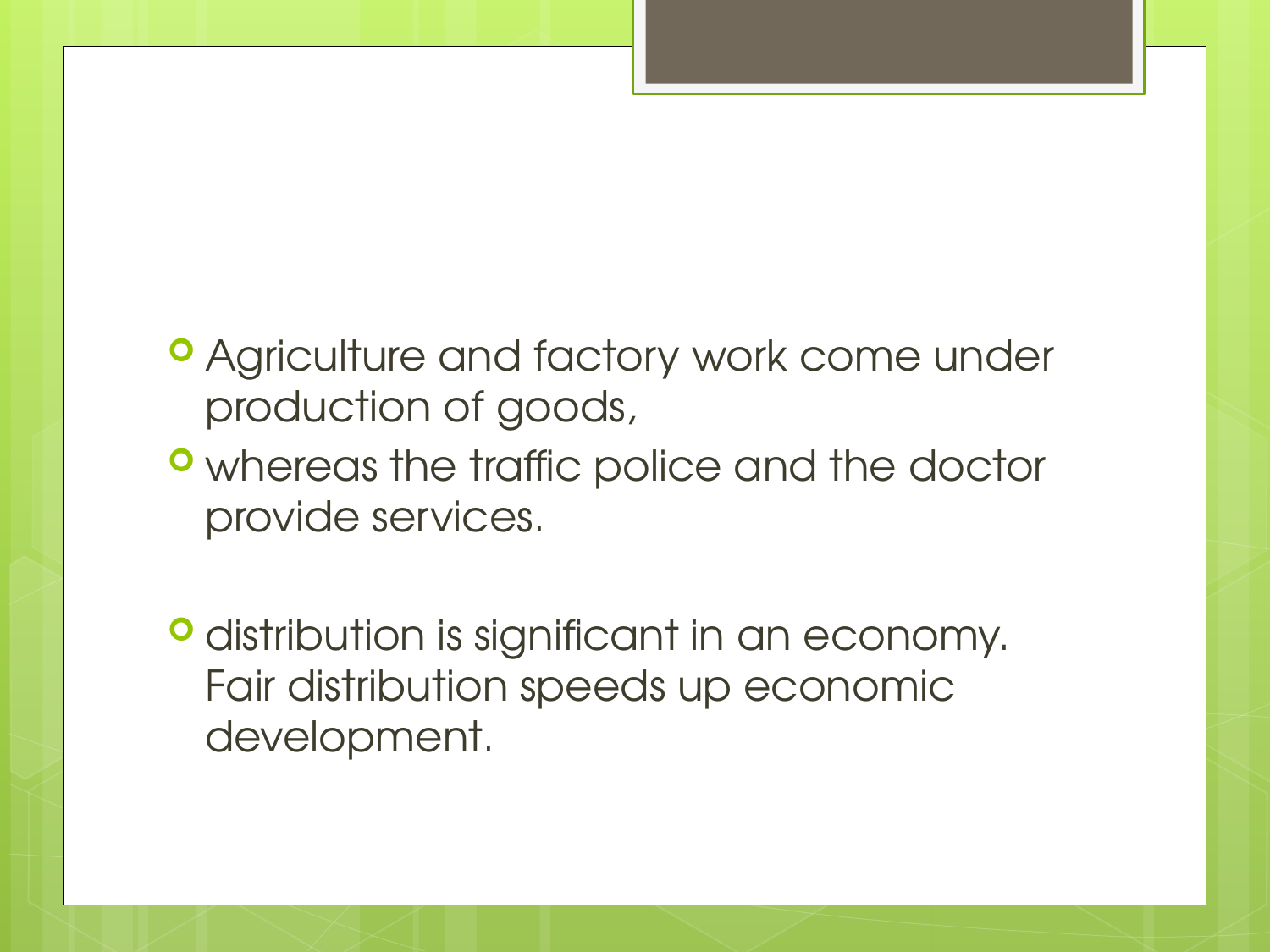

#
Agriculture and factory work come under production of goods,
whereas the traffic police and the doctor provide services.

distribution is significant in an economy. Fair distribution speeds up economic development.